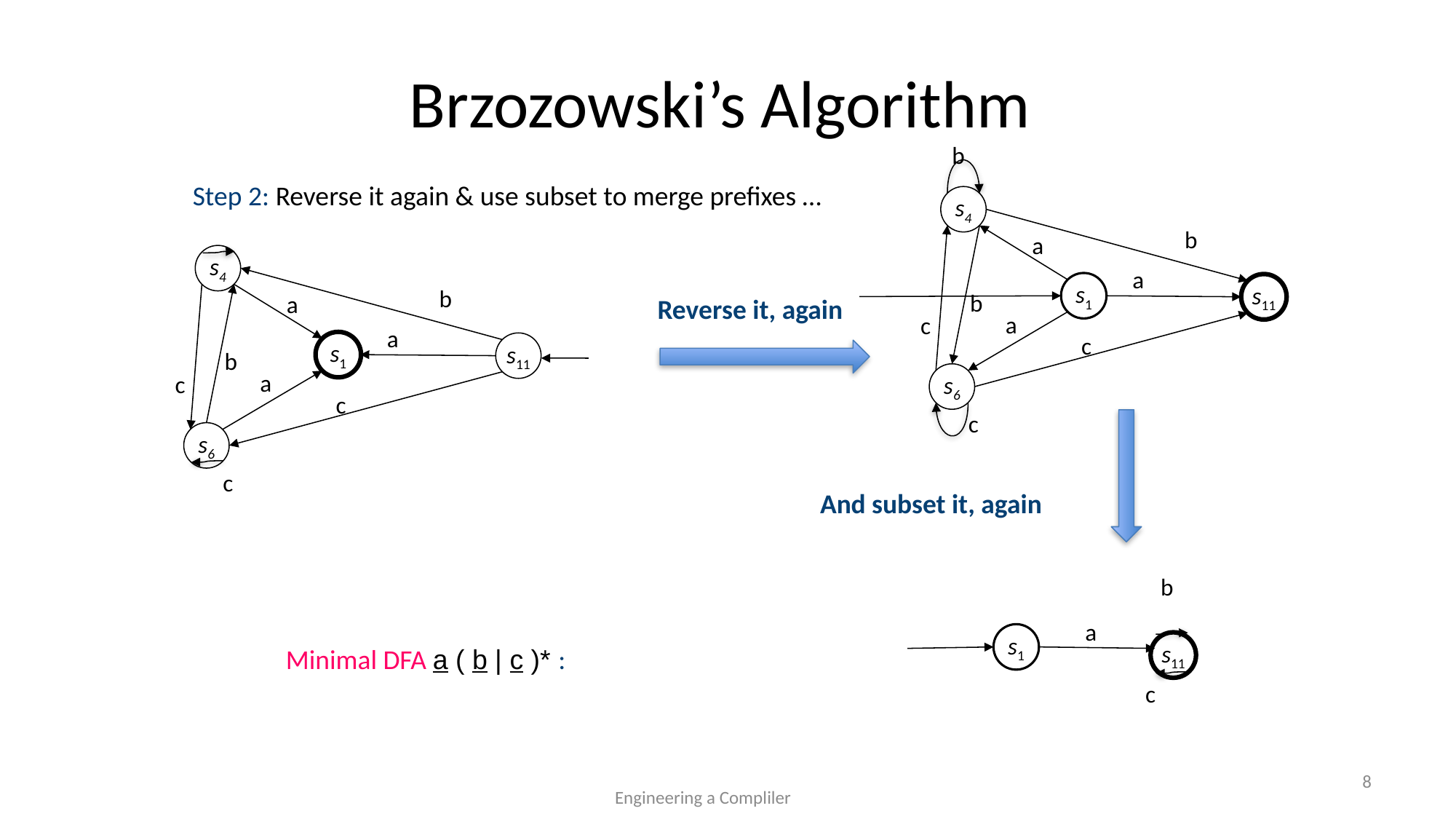

# Brzozowski’s Algorithm
b
s4
b
a
a
s1
s11
b
a
c
c
s6
c
Step 2: Reverse it again & use subset to merge prefixes …
s4
b
a
a
s1
s11
b

a
c
c
c
s6
Reverse it, again

And subset it, again
b
a
s1
s11
c
Minimal DFA a ( b | c )* :
8
Engineering a Compliler